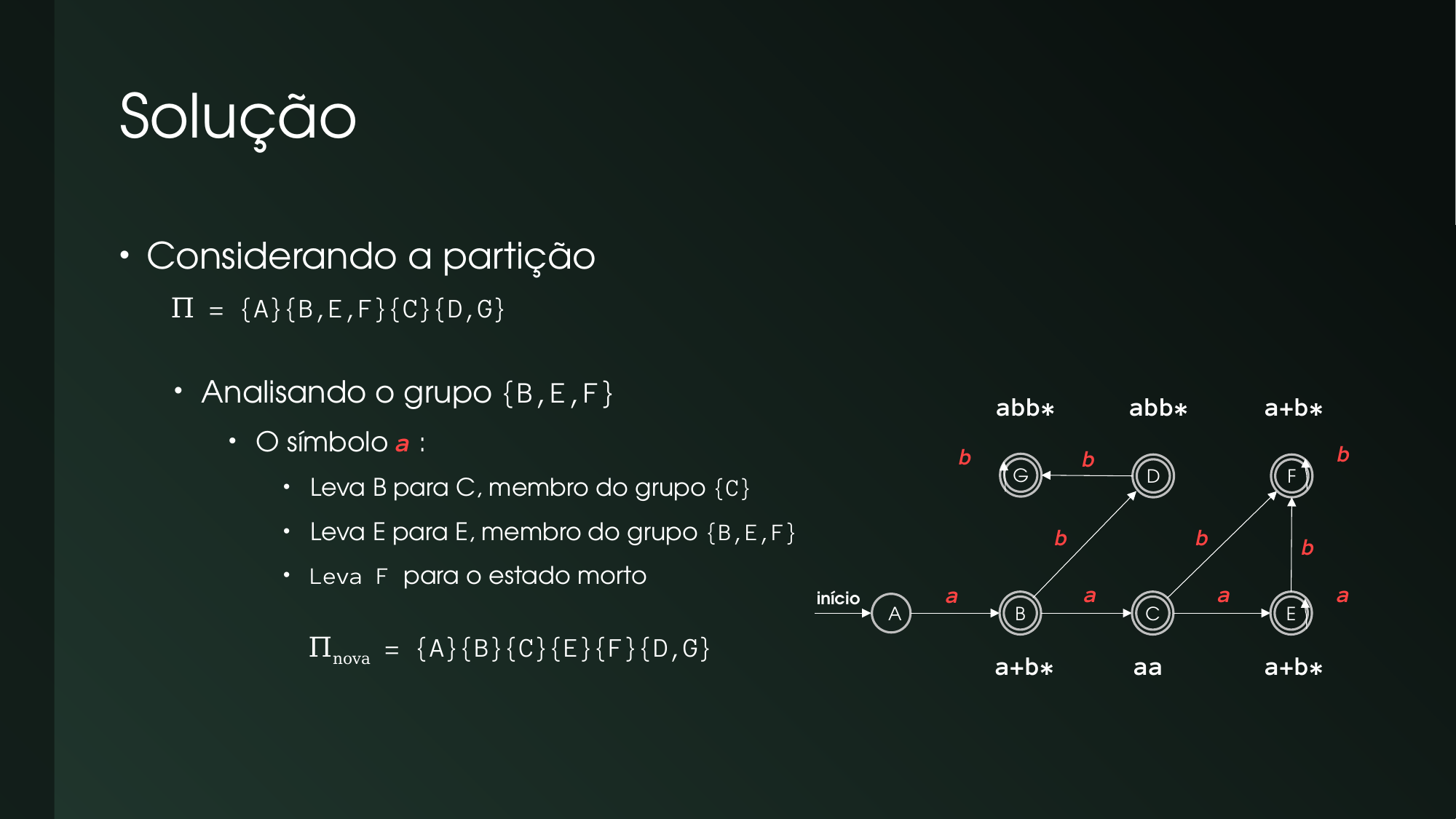

# Solução
Considerando a partição

Analisando o grupo {B,E,F}
O símbolo a :
Leva B para C, membro do grupo {C}
Leva E para E, membro do grupo {B,E,F}
Leva F para o estado morto
Π = {A}{B,E,F}{C}{D,G}
abb*
abb*
a+b*
b
b
b

G

D

F
b
b
b
a
a
a
a
início

B

C

E
A
a+b*
aa
a+b*
Πnova = {A}{B}{C}{E}{F}{D,G}